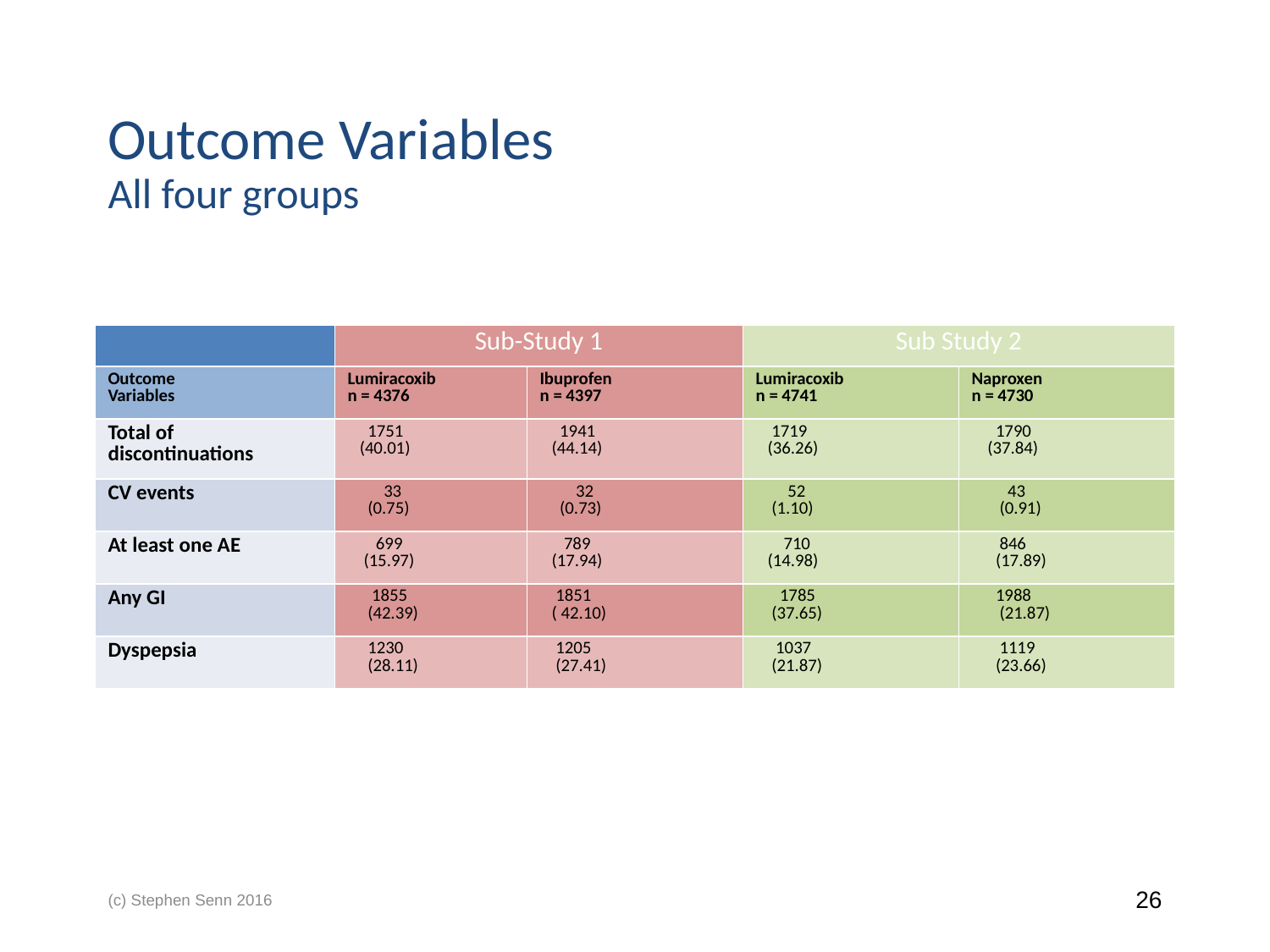

# Outcome Variables All four groups
|  | Sub-Study 1 |  | Sub Study 2 |  |
| --- | --- | --- | --- | --- |
| Outcome Variables | Lumiracoxib n = 4376 | Ibuprofen n = 4397 | Lumiracoxib n = 4741 | Naproxen n = 4730 |
| Total of discontinuations | 1751 (40.01) | 1941 (44.14) | 1719 (36.26) | 1790 (37.84) |
| CV events | 33 (0.75) | 32 (0.73) | 52 (1.10) | 43 (0.91) |
| At least one AE | 699 (15.97) | 789 (17.94) | 710 (14.98) | 846 (17.89) |
| Any GI | 1855 (42.39) | 1851 ( 42.10) | 1785 (37.65) | 1988 (21.87) |
| Dyspepsia | 1230 (28.11) | 1205 (27.41) | 1037 (21.87) | 1119 (23.66) |
(c) Stephen Senn 2016
26